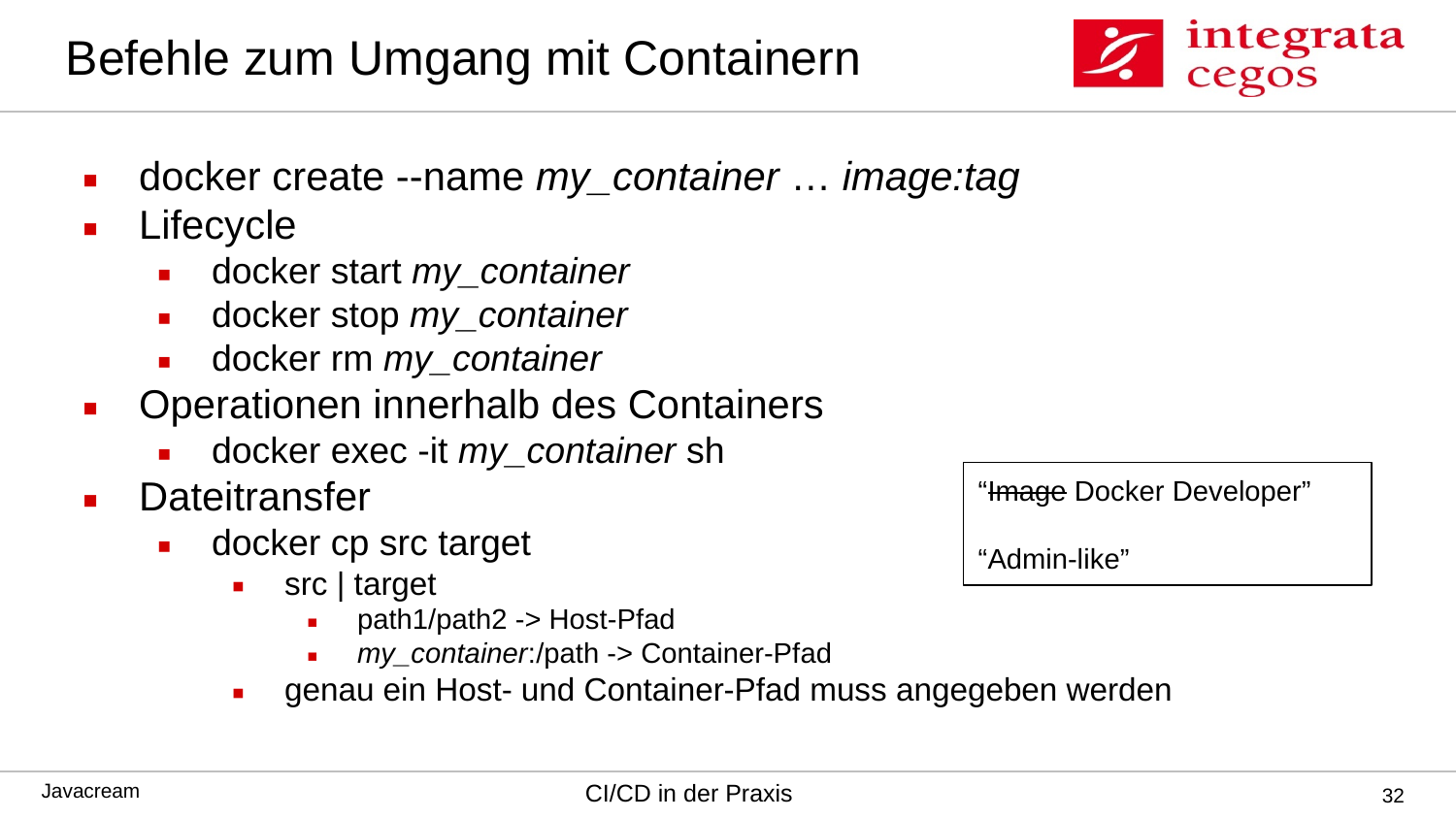

# Befehle zum Umgang mit Containern
docker create --name my_container … image:tag
Lifecycle
docker start my_container
docker stop my_container
docker rm my_container
Operationen innerhalb des Containers
docker exec -it my_container sh
Dateitransfer
docker cp src target
src | target
path1/path2 -> Host-Pfad
my_container:/path -> Container-Pfad
genau ein Host- und Container-Pfad muss angegeben werden
“Image Docker Developer”

“Admin-like”
32